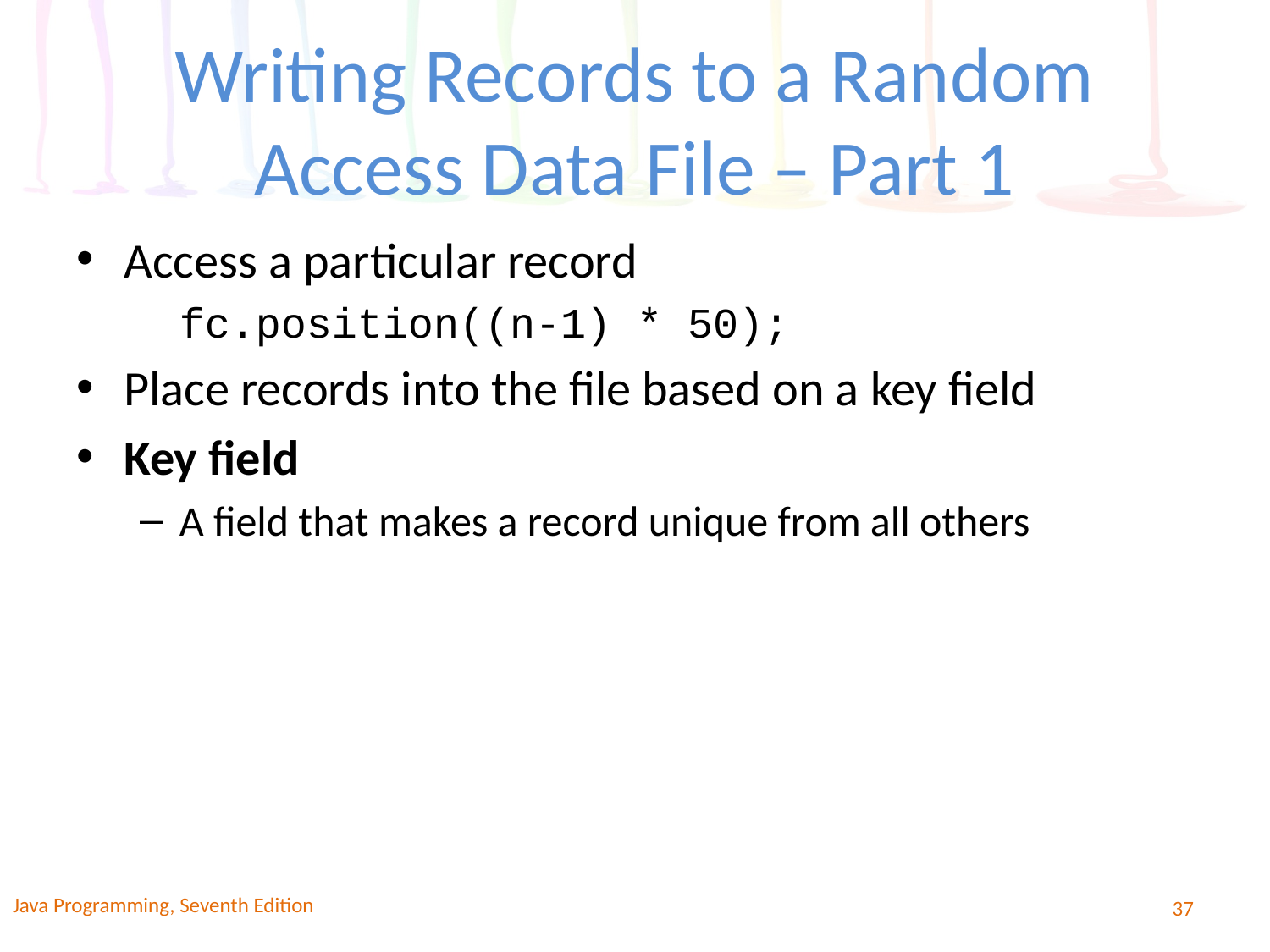

# Writing Records to a Random Access Data File – Part 1
Access a particular record
fc.position((n-1) * 50);
Place records into the file based on a key field
Key field
A field that makes a record unique from all others
Java Programming, Seventh Edition
37